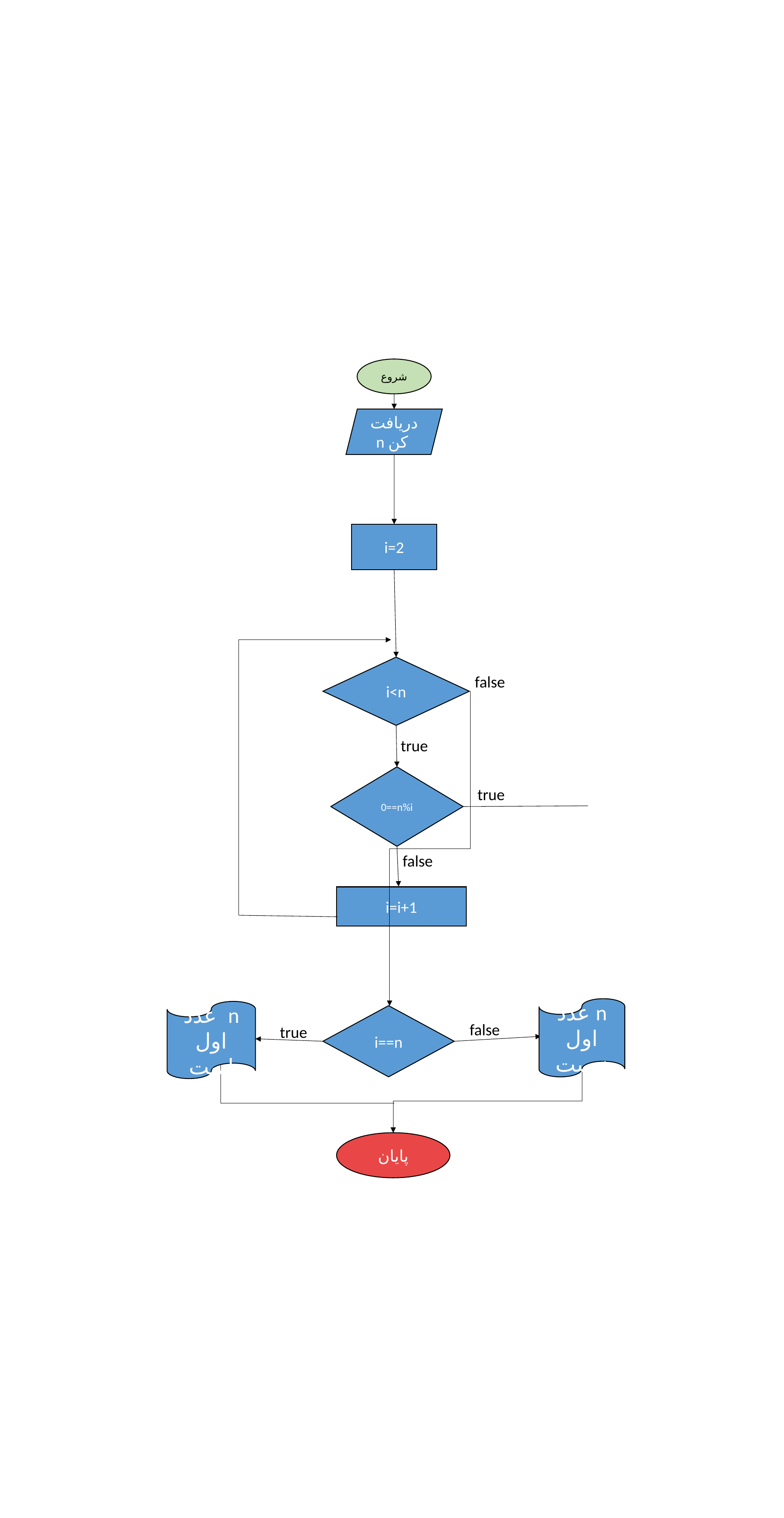

شروع
دریافت n کن
i=2
i<n
false
true
0==n%i
true
false
i=i+1
عدد n اول نیست
عدد  n اول است
i==n
false
true
پایان